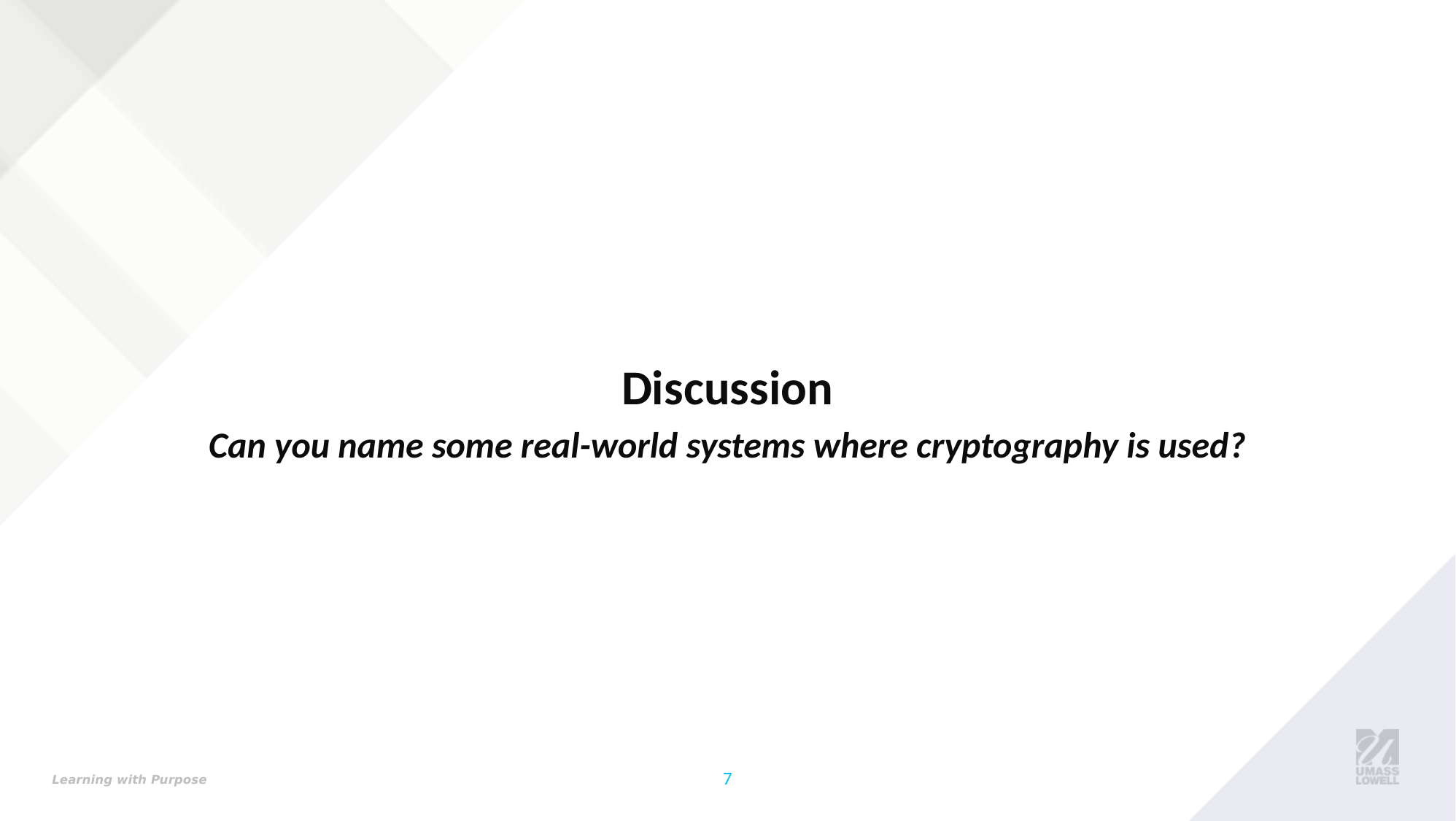

Discussion
Can you name some real-world systems where cryptography is used?
7